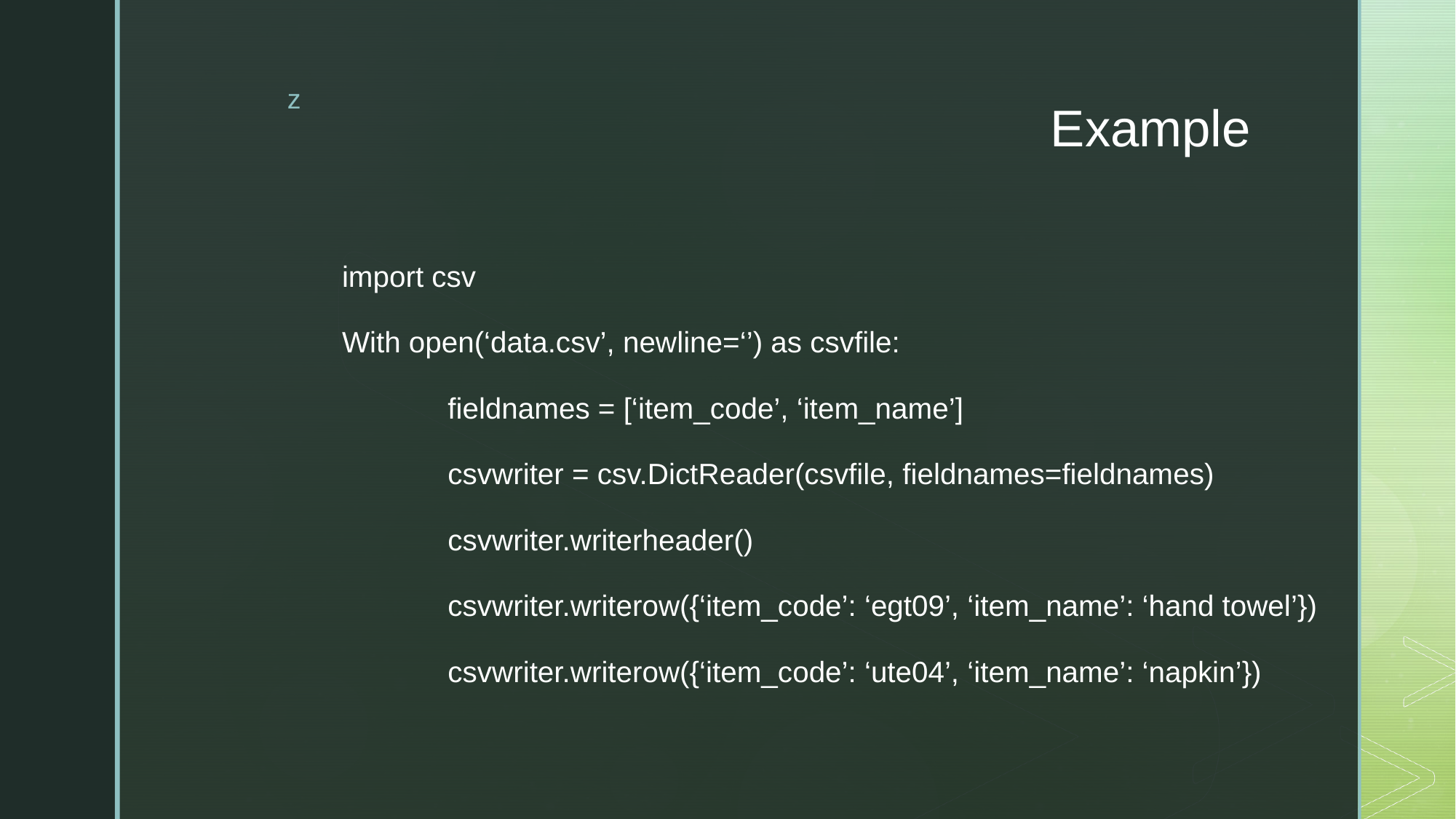

# Example
import csv
With open(‘data.csv’, newline=‘’) as csvfile:
	fieldnames = [‘item_code’, ‘item_name’]
	csvwriter = csv.DictReader(csvfile, fieldnames=fieldnames)
	csvwriter.writerheader()
	csvwriter.writerow({‘item_code’: ‘egt09’, ‘item_name’: ‘hand towel’})
	csvwriter.writerow({‘item_code’: ‘ute04’, ‘item_name’: ‘napkin’})